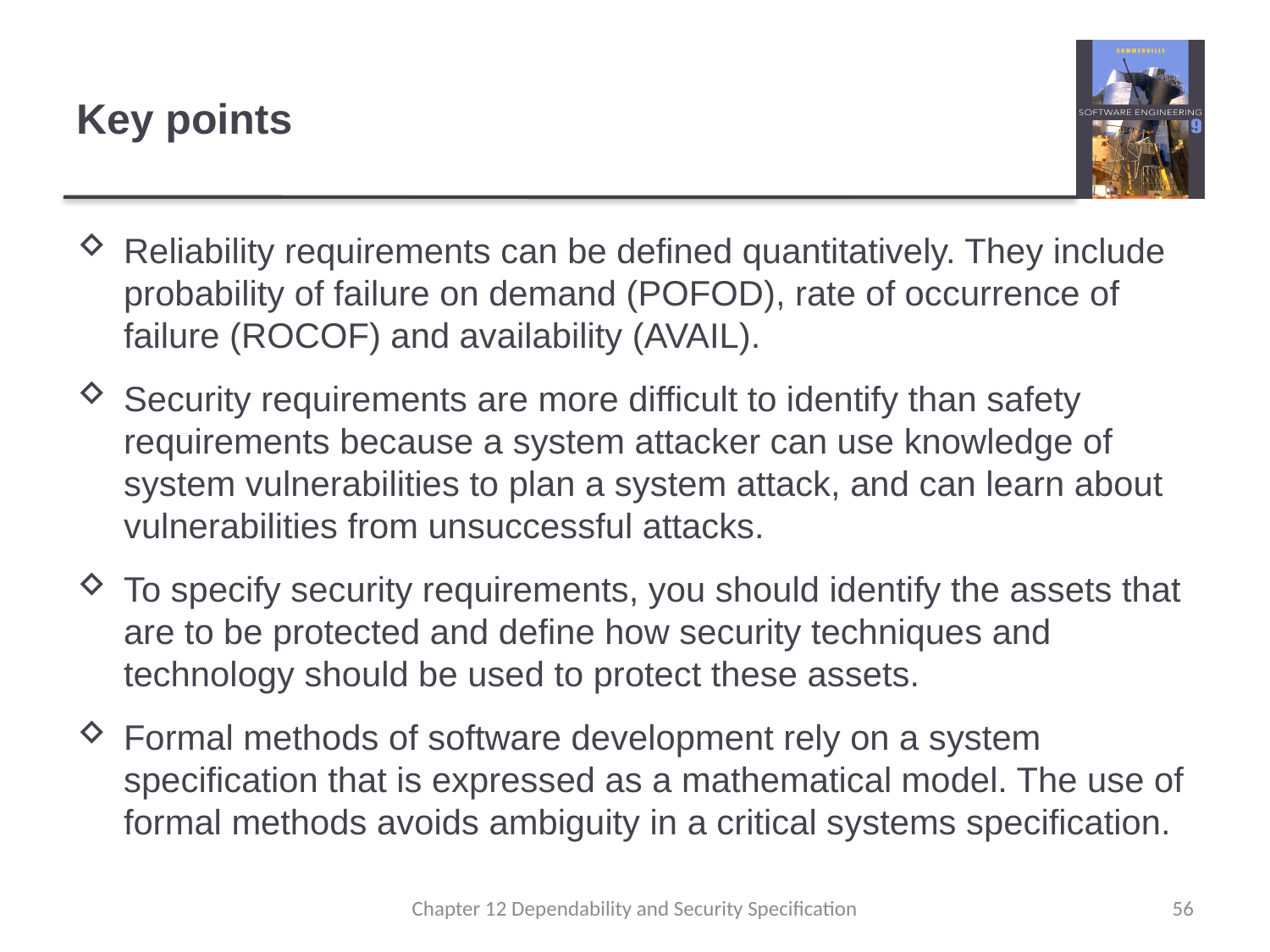

# Key points
Reliability requirements can be defined quantitatively. They include probability of failure on demand (POFOD), rate of occurrence of failure (ROCOF) and availability (AVAIL).
Security requirements are more difficult to identify than safety requirements because a system attacker can use knowledge of system vulnerabilities to plan a system attack, and can learn about vulnerabilities from unsuccessful attacks.
To specify security requirements, you should identify the assets that are to be protected and define how security techniques and technology should be used to protect these assets.
Formal methods of software development rely on a system specification that is expressed as a mathematical model. The use of formal methods avoids ambiguity in a critical systems specification.

Chapter 12 Dependability and Security Specification
56